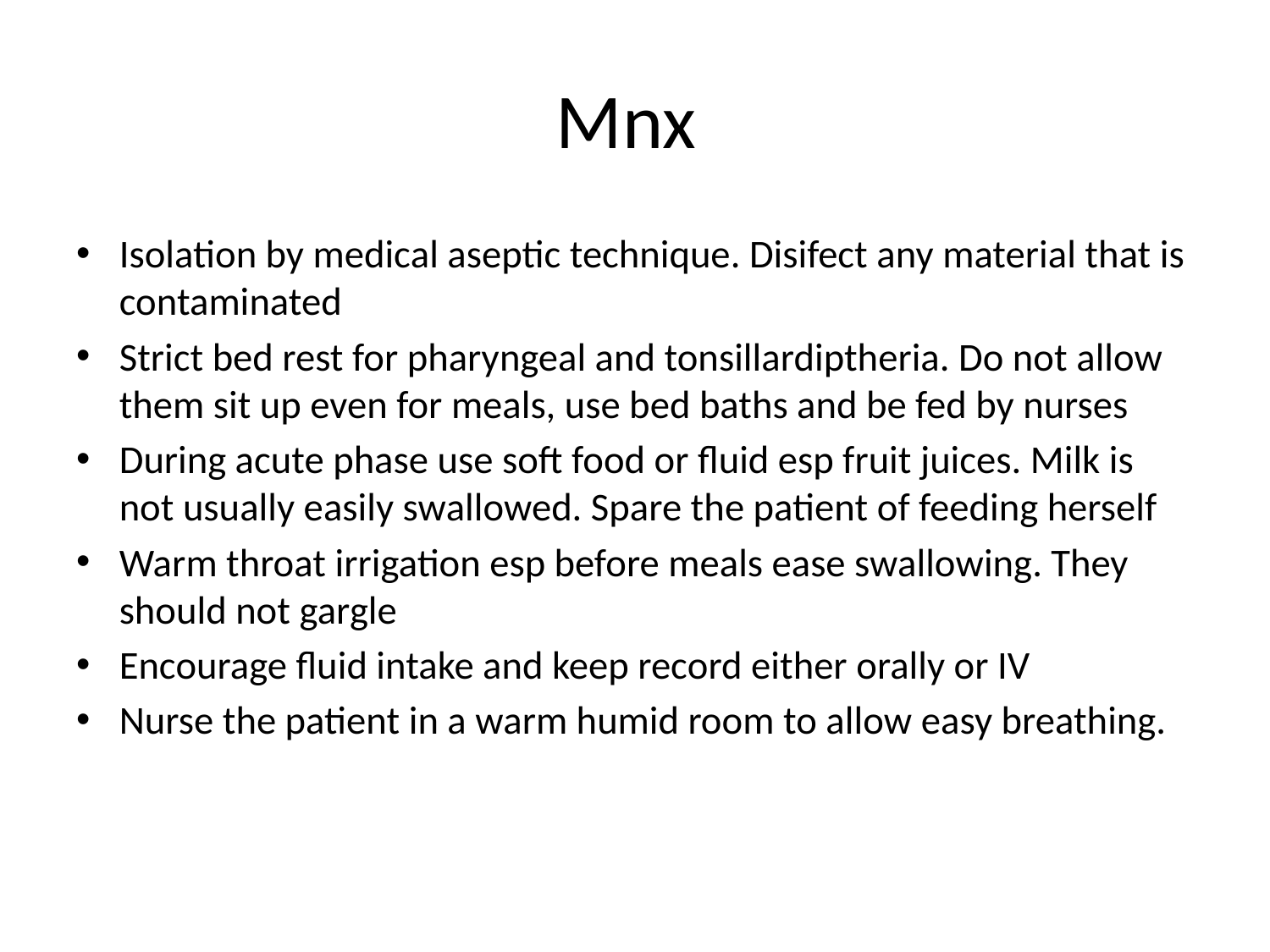

# Mnx
Isolation by medical aseptic technique. Disifect any material that is contaminated
Strict bed rest for pharyngeal and tonsillardiptheria. Do not allow them sit up even for meals, use bed baths and be fed by nurses
During acute phase use soft food or fluid esp fruit juices. Milk is not usually easily swallowed. Spare the patient of feeding herself
Warm throat irrigation esp before meals ease swallowing. They should not gargle
Encourage fluid intake and keep record either orally or IV
Nurse the patient in a warm humid room to allow easy breathing.